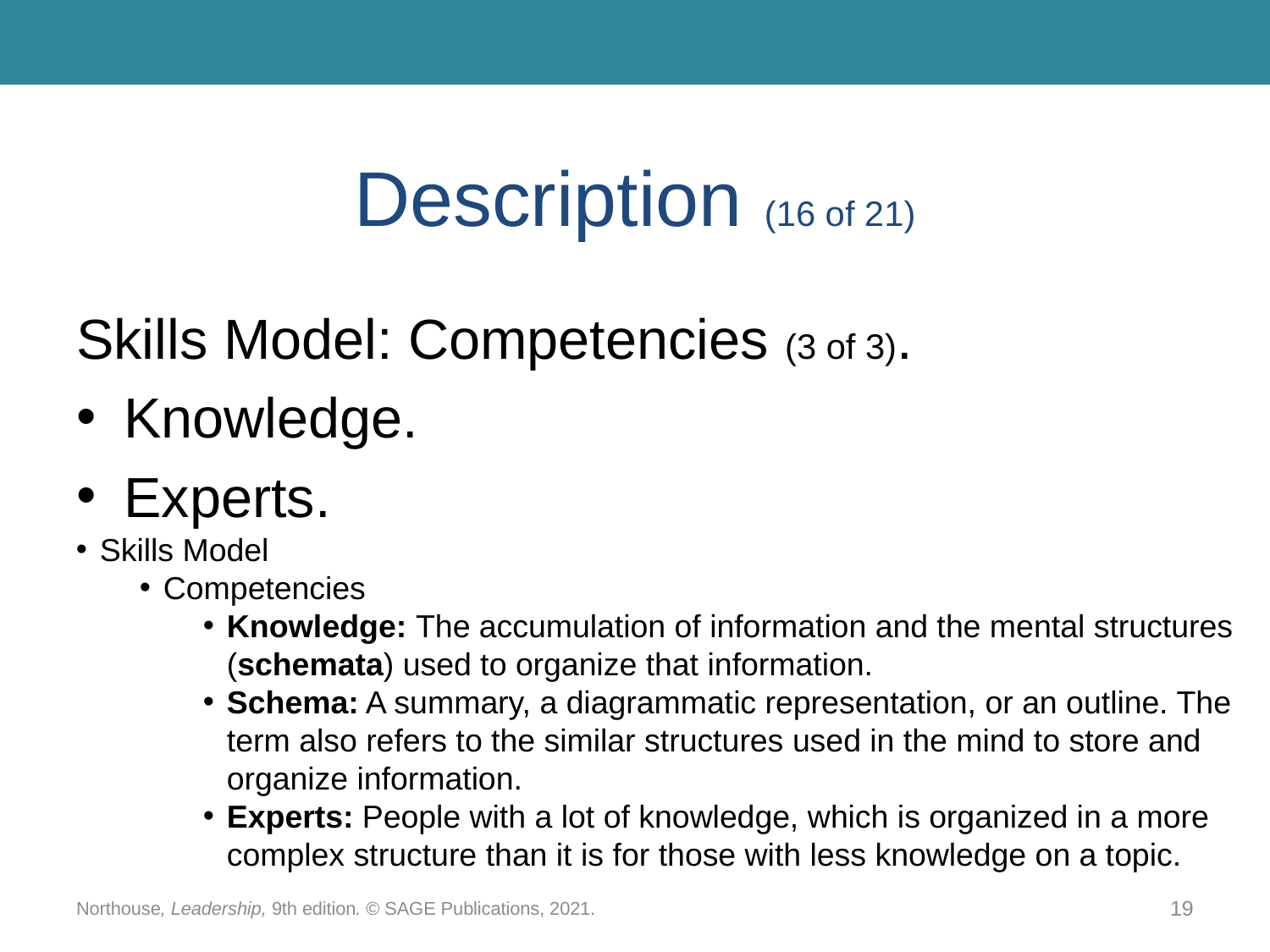

# Description (16 of 21)
Skills Model: Competencies (3 of 3).
Knowledge.
Experts.

Skills Model
Competencies
Knowledge: The accumulation of information and the mental structures (schemata) used to organize that information.
Schema: A summary, a diagrammatic representation, or an outline. The term also refers to the similar structures used in the mind to store and organize information.
Experts: People with a lot of knowledge, which is organized in a more complex structure than it is for those with less knowledge on a topic.
Northouse, Leadership, 9th edition. © SAGE Publications, 2021.
19